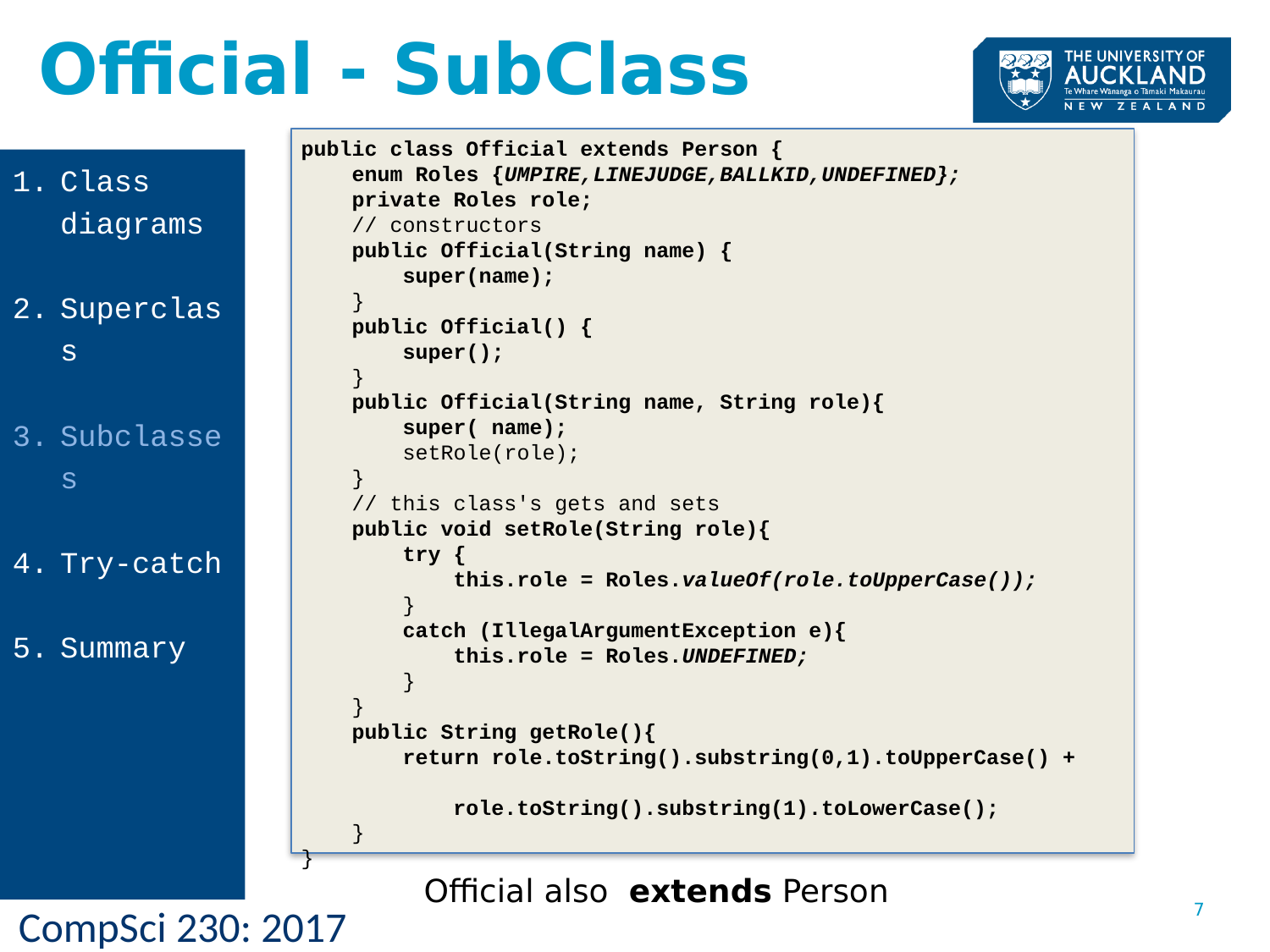

Official - SubClass
public class Official extends Person {
    enum Roles {UMPIRE,LINEJUDGE,BALLKID,UNDEFINED};
    private Roles role;
    // constructors
    public Official(String name) {
        super(name);
    }
    public Official() {
        super();
    }
    public Official(String name, String role){
        super( name);
        setRole(role);
    }
    // this class's gets and sets
    public void setRole(String role){
        try {
            this.role = Roles.valueOf(role.toUpperCase());
        }
        catch (IllegalArgumentException e){
            this.role = Roles.UNDEFINED;
        }
    }
    public String getRole(){
        return role.toString().substring(0,1).toUpperCase() +
            role.toString().substring(1).toLowerCase();
    }
}

Class diagrams

Superclass

Subclasses

Try-catch

Summary
Official also  extends Person

7